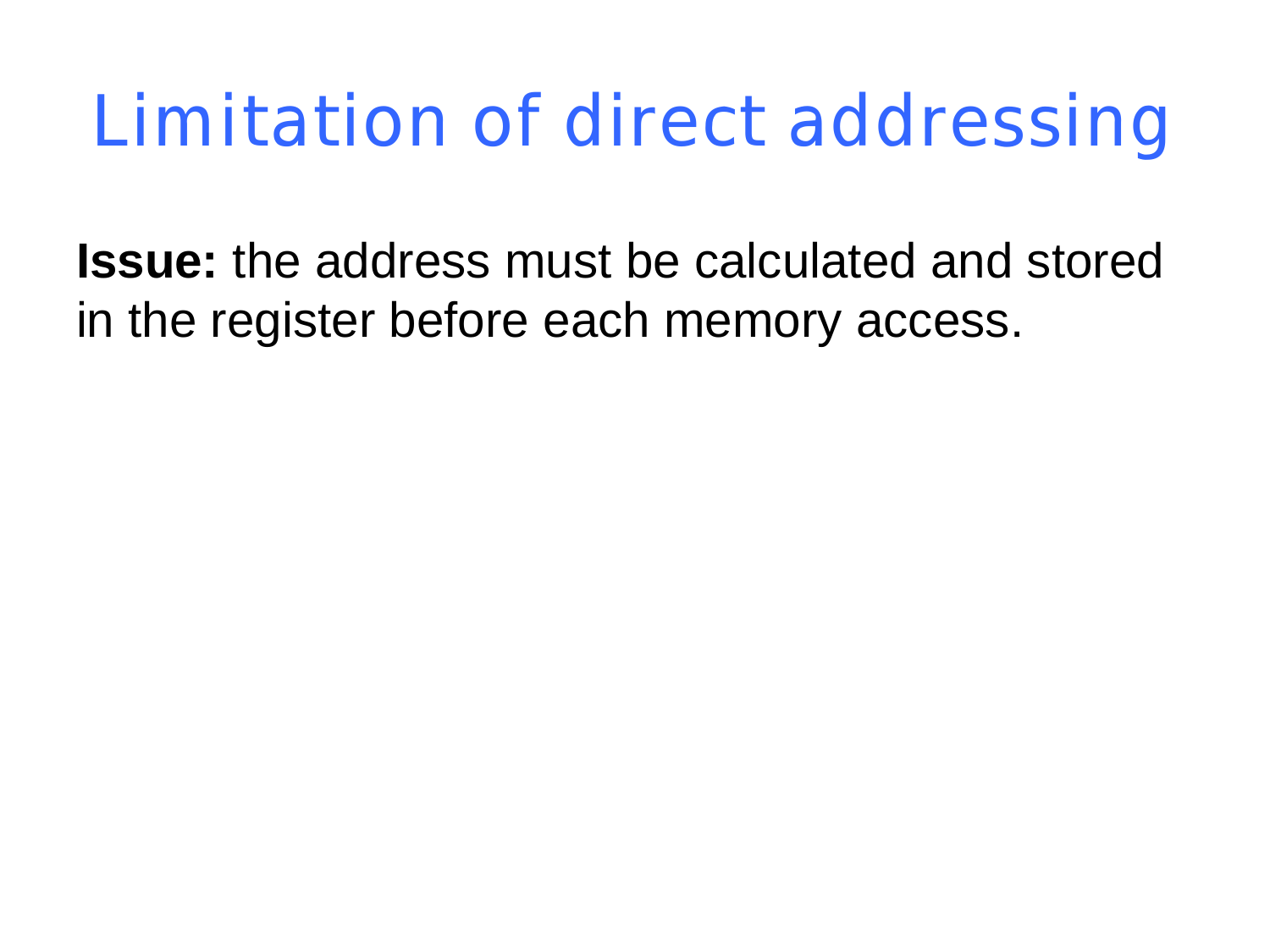

# Limitation of direct addressing
Issue: the address must be calculated and stored in the register before each memory access.